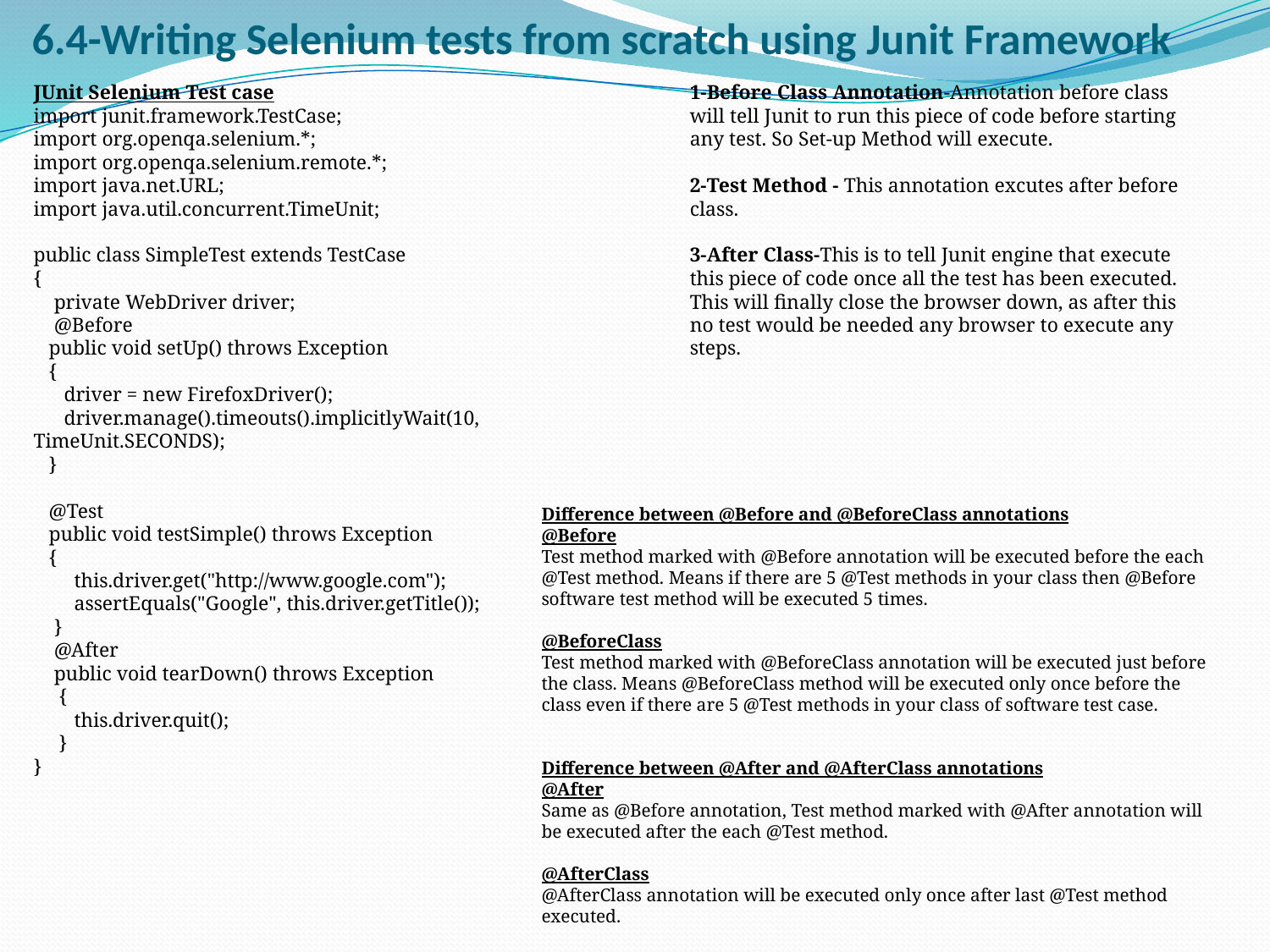

# 6.4-Writing Selenium tests from scratch using Junit Framework
JUnit Selenium Test case
import junit.framework.TestCase;
import org.openqa.selenium.*;
import org.openqa.selenium.remote.*;
import java.net.URL;
import java.util.concurrent.TimeUnit;

public class SimpleTest extends TestCase
{
    private WebDriver driver;
    @Before
   public void setUp() throws Exception
   {
      driver = new FirefoxDriver();
      driver.manage().timeouts().implicitlyWait(10, TimeUnit.SECONDS);
   }

   @Test
   public void testSimple() throws Exception
   {
        this.driver.get("http://www.google.com");
        assertEquals("Google", this.driver.getTitle());
    }
    @After
    public void tearDown() throws Exception
     {
        this.driver.quit();
     }
}

1-Before Class Annotation-Annotation before class will tell Junit to run this piece of code before starting any test. So Set-up Method will execute.

2-Test Method - This annotation excutes after before class.

3-After Class-This is to tell Junit engine that execute this piece of code once all the test has been executed. This will finally close the browser down, as after this no test would be needed any browser to execute any steps.

Difference between @Before and @BeforeClass annotations
@Before
Test method marked with @Before annotation will be executed before the each @Test method. Means if there are 5 @Test methods in your class then @Before software test method will be executed 5 times.

@BeforeClass
Test method marked with @BeforeClass annotation will be executed just before the class. Means @BeforeClass method will be executed only once before the class even if there are 5 @Test methods in your class of software test case.

Difference between @After and @AfterClass annotations
@After
Same as @Before annotation, Test method marked with @After annotation will be executed after the each @Test method.

@AfterClass
@AfterClass annotation will be executed only once after last @Test method executed.